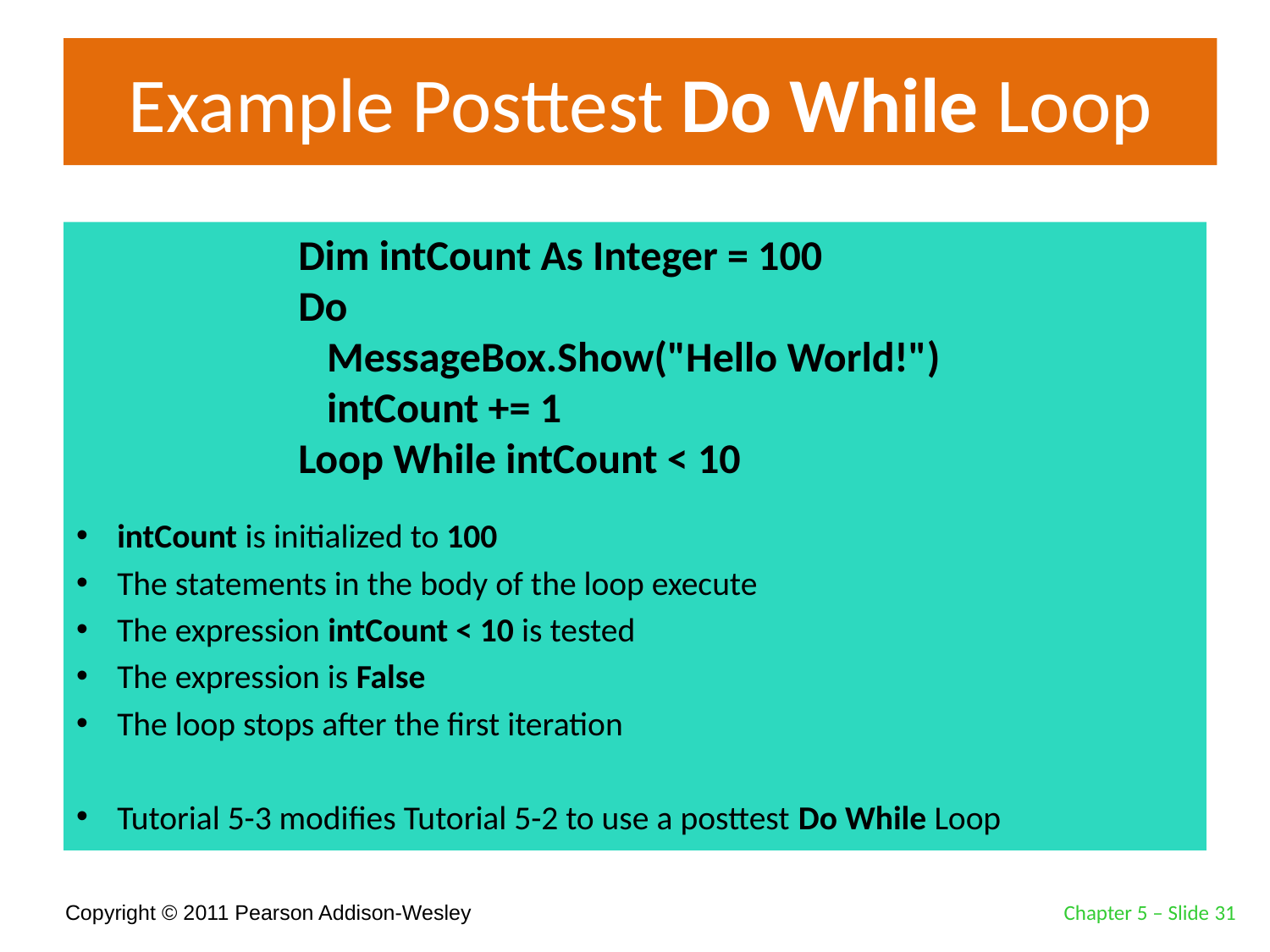

# Example Posttest Do While Loop

intCount is initialized to 100
The statements in the body of the loop execute
The expression intCount < 10 is tested
The expression is False
The loop stops after the first iteration

Tutorial 5-3 modifies Tutorial 5-2 to use a posttest Do While Loop
Dim intCount As Integer = 100
Do
   MessageBox.Show("Hello World!")
   intCount += 1
Loop While intCount < 10
Dim intCount As Integer = 100
Do
   MessageBox.Show("Hello World!")
   intCount += 1
Loop While intCount < 10
Chapter 5 – Slide 31